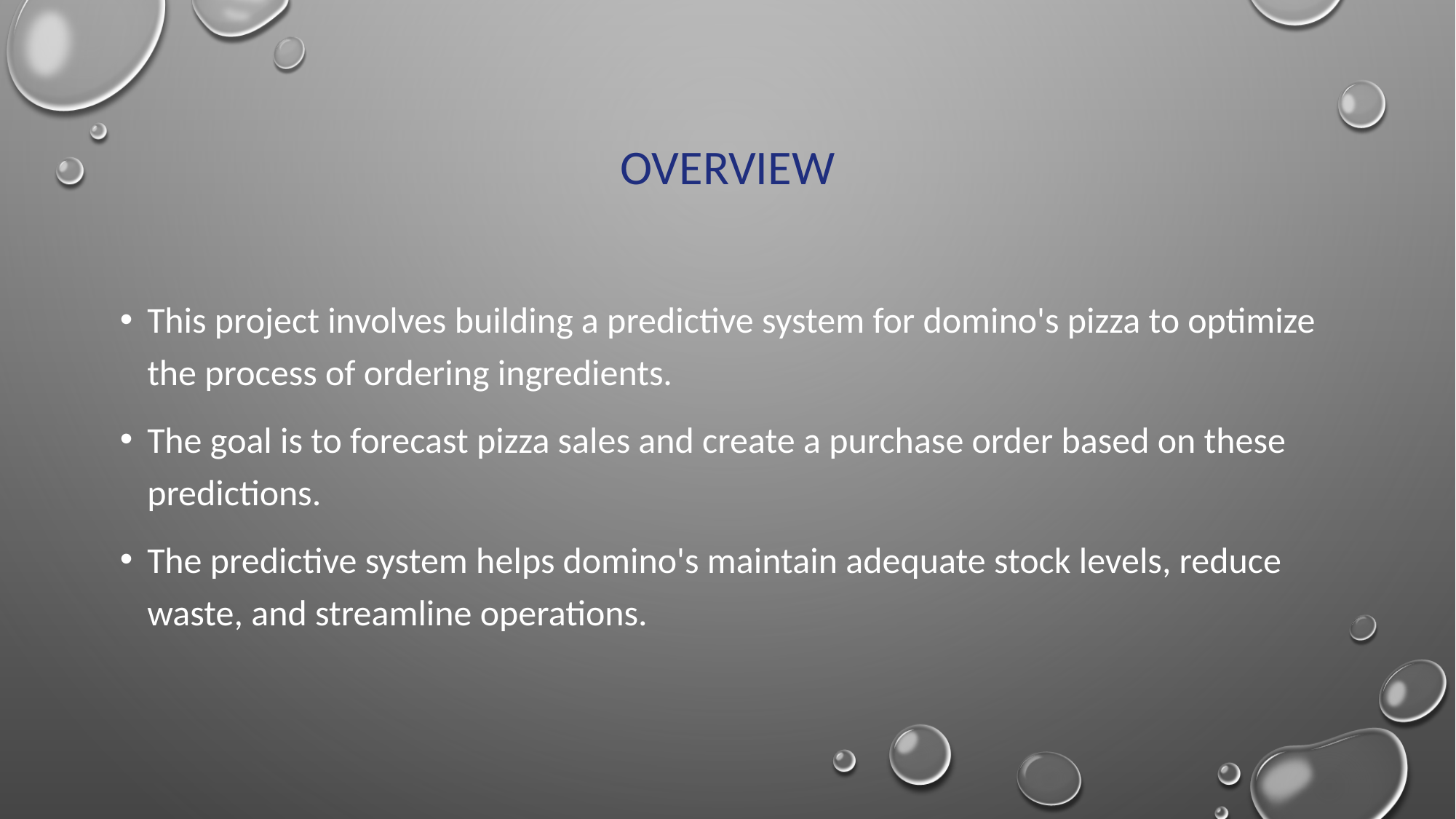

# Overview
This project involves building a predictive system for domino's pizza to optimize the process of ordering ingredients.
The goal is to forecast pizza sales and create a purchase order based on these predictions.
The predictive system helps domino's maintain adequate stock levels, reduce waste, and streamline operations.